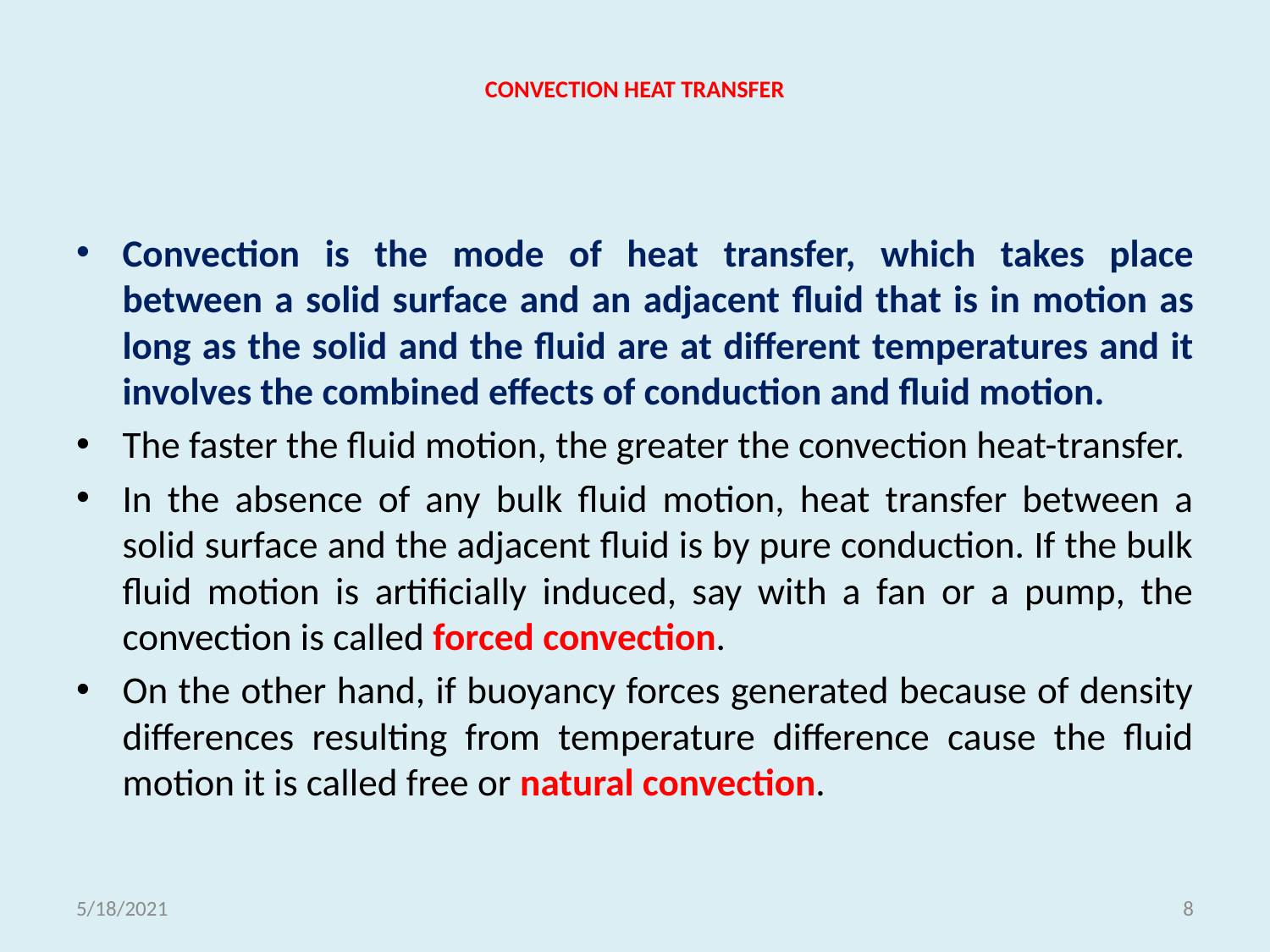

# CONVECTION HEAT TRANSFER
Convection is the mode of heat transfer, which takes place between a solid surface and an adjacent fluid that is in motion as long as the solid and the fluid are at different temperatures and it involves the combined effects of conduction and fluid motion.
The faster the fluid motion, the greater the convection heat-transfer.
In the absence of any bulk fluid motion, heat transfer between a solid surface and the adjacent fluid is by pure conduction. If the bulk fluid motion is artificially induced, say with a fan or a pump, the convection is called forced convection.
On the other hand, if buoyancy forces generated because of density differences resulting from temperature difference cause the fluid motion it is called free or natural convection.
5/18/2021
8